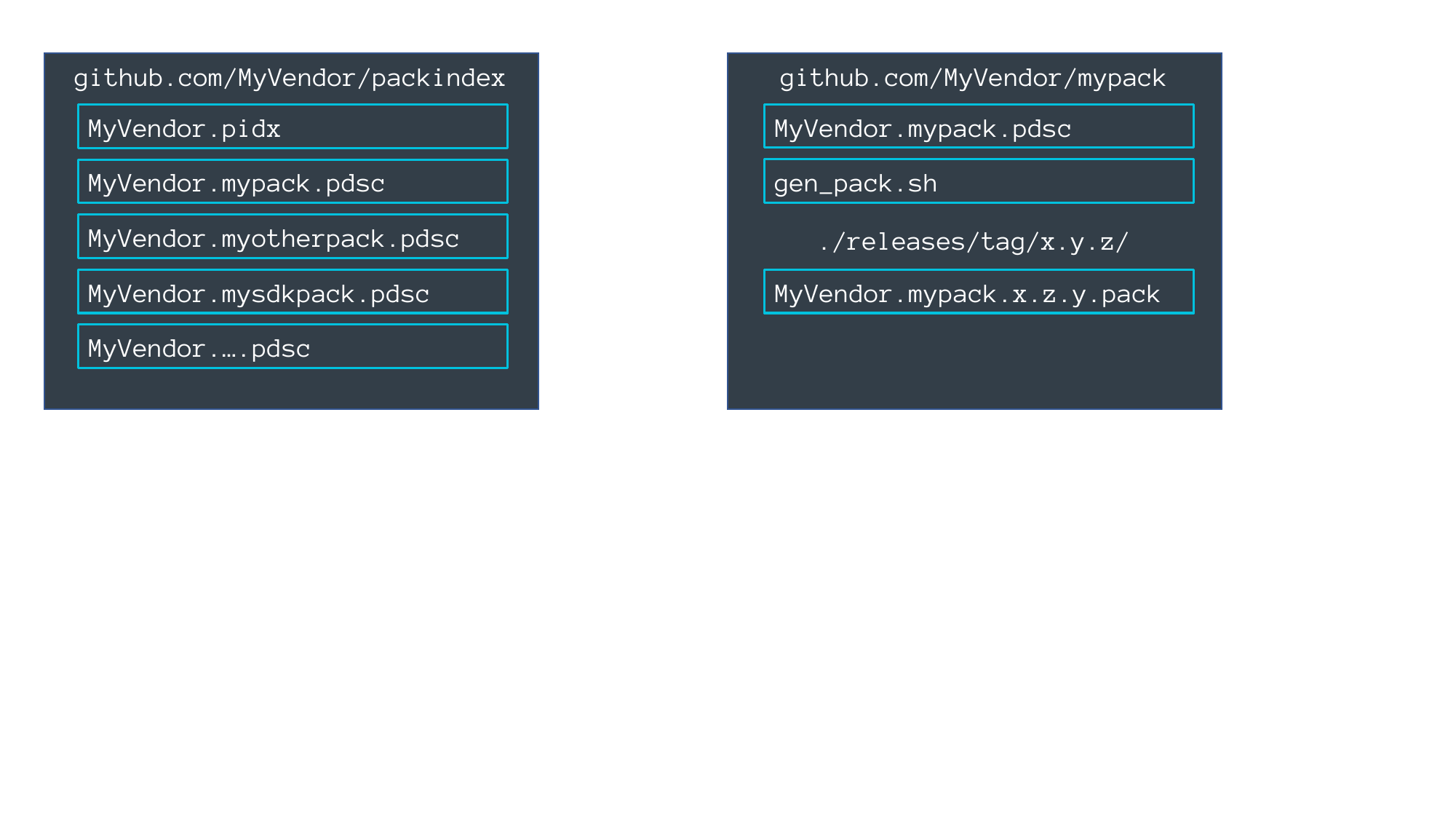

github.com/MyVendor/packindex
github.com/MyVendor/mypack

./releases/tag/x.y.z/
MyVendor.mypack.pdsc
MyVendor.pidx
gen_pack.sh
MyVendor.mypack.pdsc
MyVendor.myotherpack.pdsc
MyVendor.mysdkpack.pdsc
MyVendor.mypack.x.z.y.pack
MyVendor.….pdsc